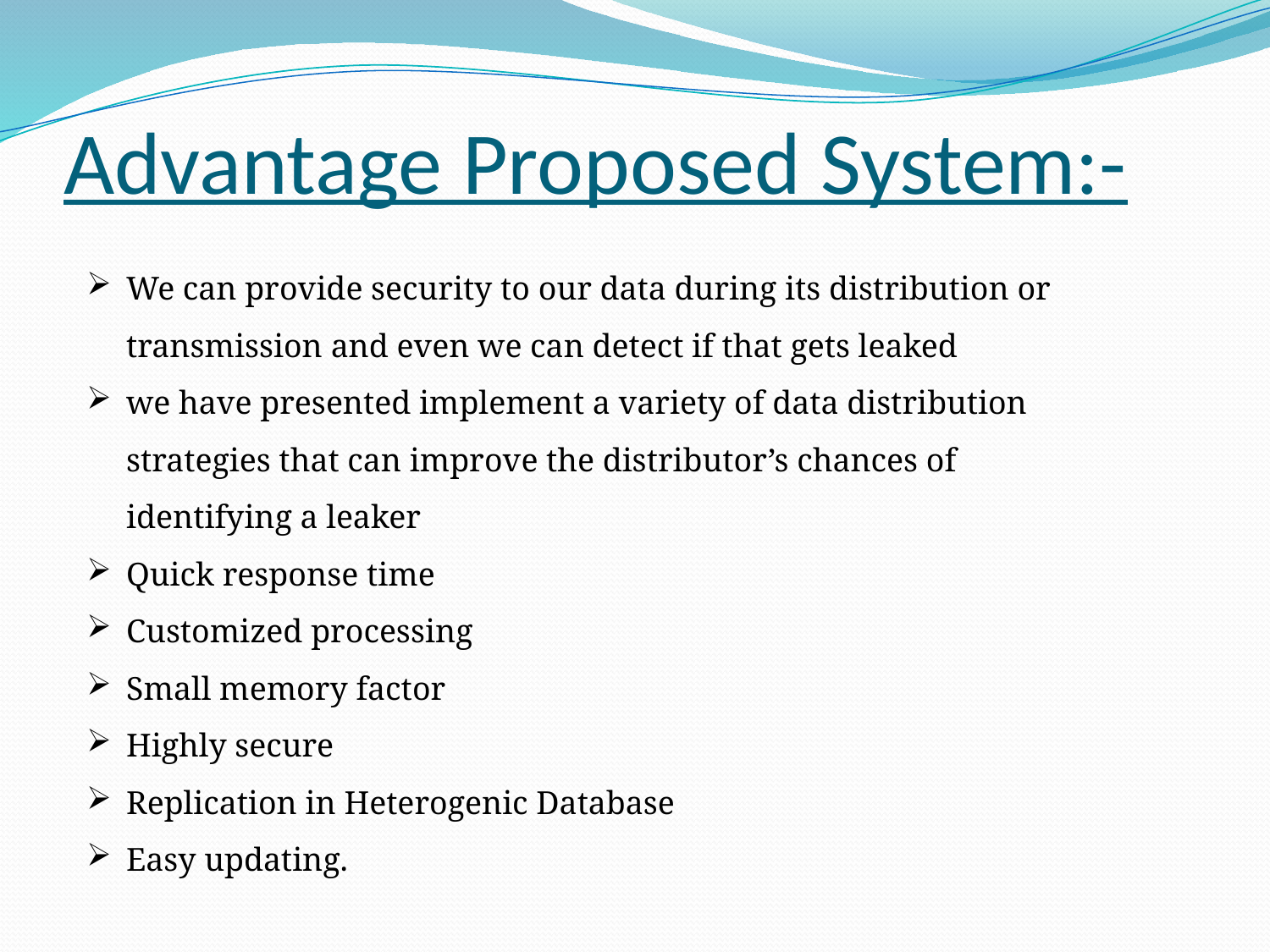

# Advantage Proposed System:-
We can provide security to our data during its distribution or transmission and even we can detect if that gets leaked
we have presented implement a variety of data distribution strategies that can improve the distributor’s chances of identifying a leaker
Quick response time
Customized processing
Small memory factor
Highly secure
Replication in Heterogenic Database
Easy updating.